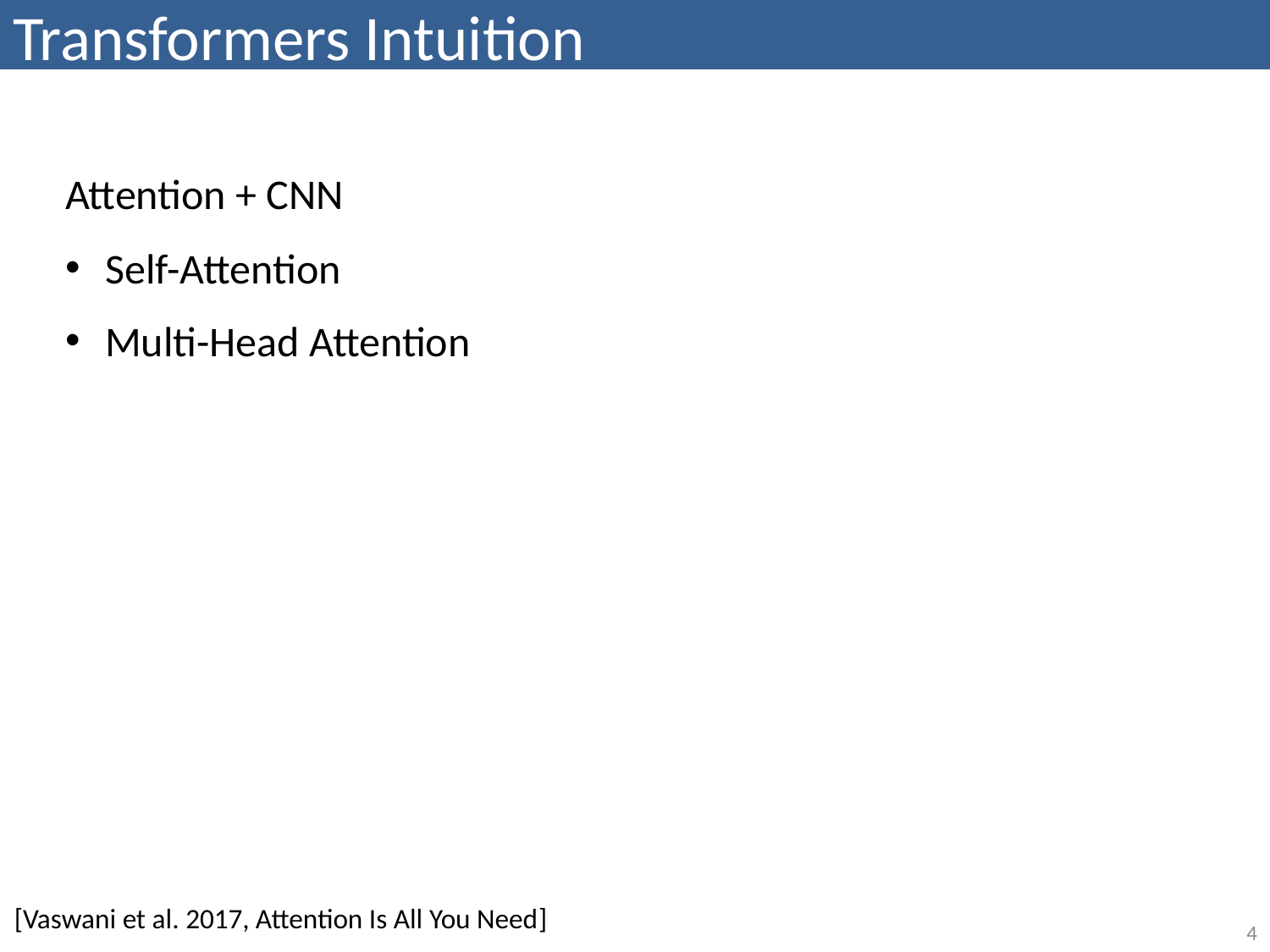

# Transformers Intuition
Attention + CNN

Self-Attention

Multi-Head Attention
[Vaswani et al. 2017, Attention Is All You Need]
4